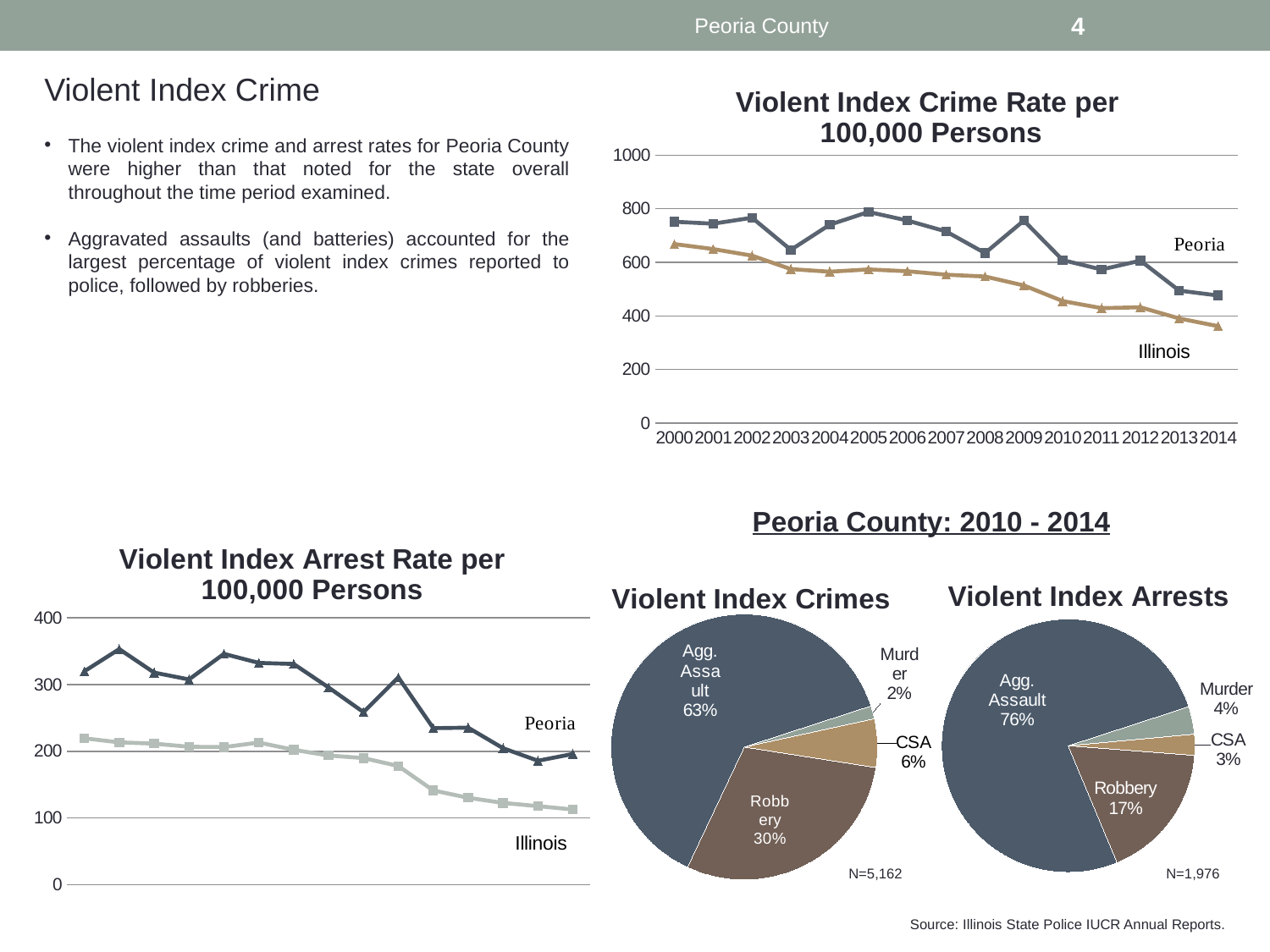

Peoria County
4
Violent Index Crime

[unsupported chart]

The violent index crime and arrest rates for Peoria County were higher than that noted for the state overall throughout the time period examined.

Aggravated assaults (and batteries) accounted for the largest percentage of violent index crimes reported to police, followed by robberies.

Peoria County: 2010 - 2014

### Chart: Violent Index Arrest Rate per 100,000 Persons

| Category | Champaign | Illinois |
|---|---|---|
| 2000 | 319.90000000000003 | 219.4 |
| 2001 | 353.19999999999993 | 213.3 |
| 2002 | 318.0 | 211.4 |
| 2003 | 307.7 | 206.7 |
| 2004 | 346.1 | 206.2 |
| 2005 | 332.5 | 213.00000000000003 |
| 2006 | 330.90000000000003 | 202.1 |
| 2007 | 295.7 | 193.60000000000002 |
| 2008 | 258.7 | 189.79999999999998 |
| 2009 | 310.79999999999995 | 177.8 |
| 2010 | 234.60000000000002 | 141.2 |
| 2011 | 235.3 | 130.2 |
| 2012 | 204.5 | 122.5 |
| 2013 | 185.7 | 117.69999999999999 |
| 2014 | 195.89999999999998 | 112.69999999999999 |

### Chart: Violent Index Arrests

| Category | Peoria |
|---|---|
| Murder | 0.0354251012145749 |
| CSA | 0.026821862348178137 |
| Robbery | 0.17459514170040485 |
| Agg. Assault | 0.7631578947368421 |

### Chart: Violent Index Crimes

| Category | Peoria |
|---|---|
| Murder | 0.01588531576908175 |
| CSA | 0.05889190236342503 |
| Robbery | 0.29523440526927547 |
| Agg. Assault | 0.6299883765982177 |
N=5,162
N=1,976
Source: Illinois State Police IUCR Annual Reports.